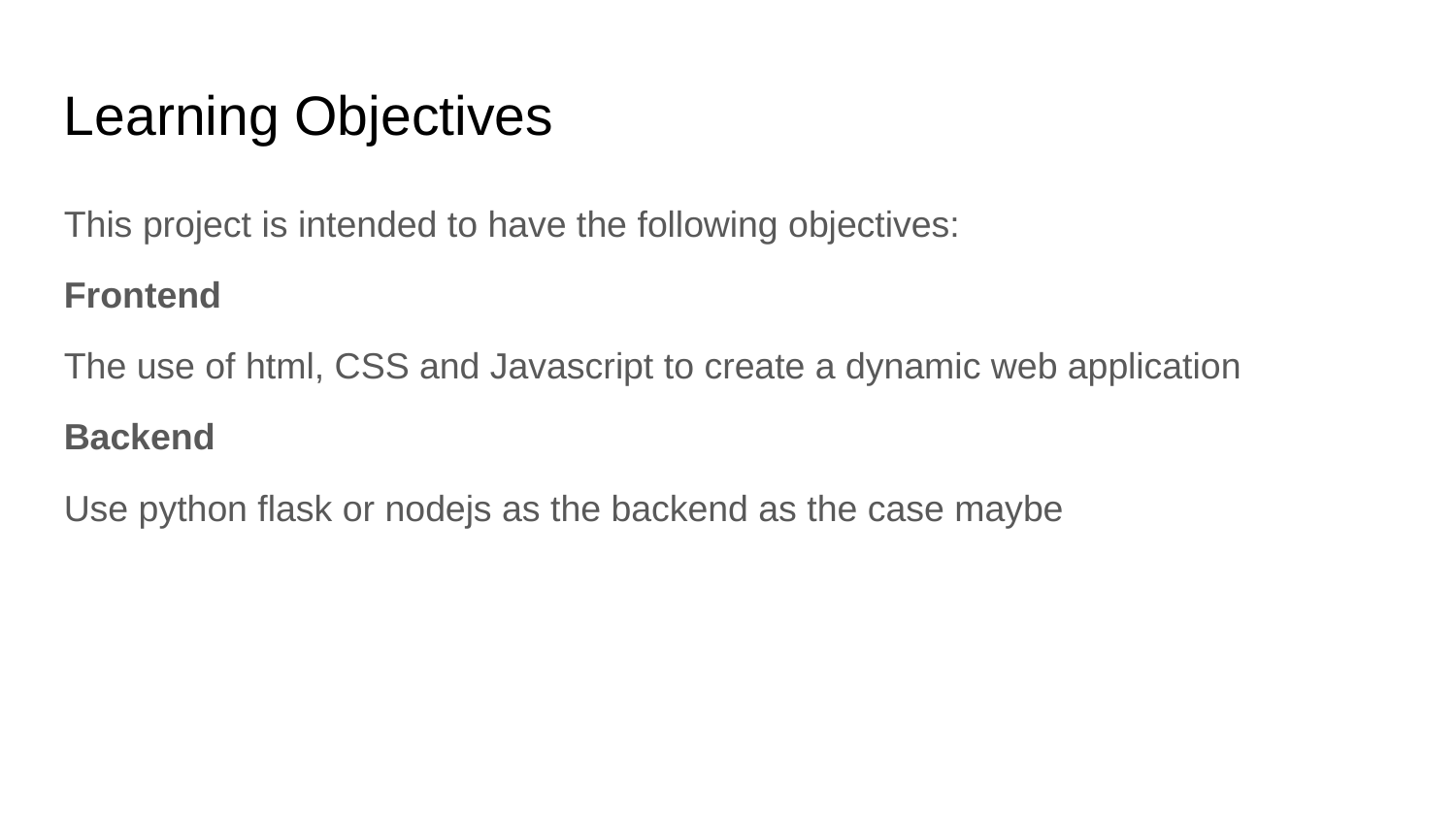

Learning Objectives
This project is intended to have the following objectives:
Frontend
The use of html, CSS and Javascript to create a dynamic web application
Backend
Use python flask or nodejs as the backend as the case maybe